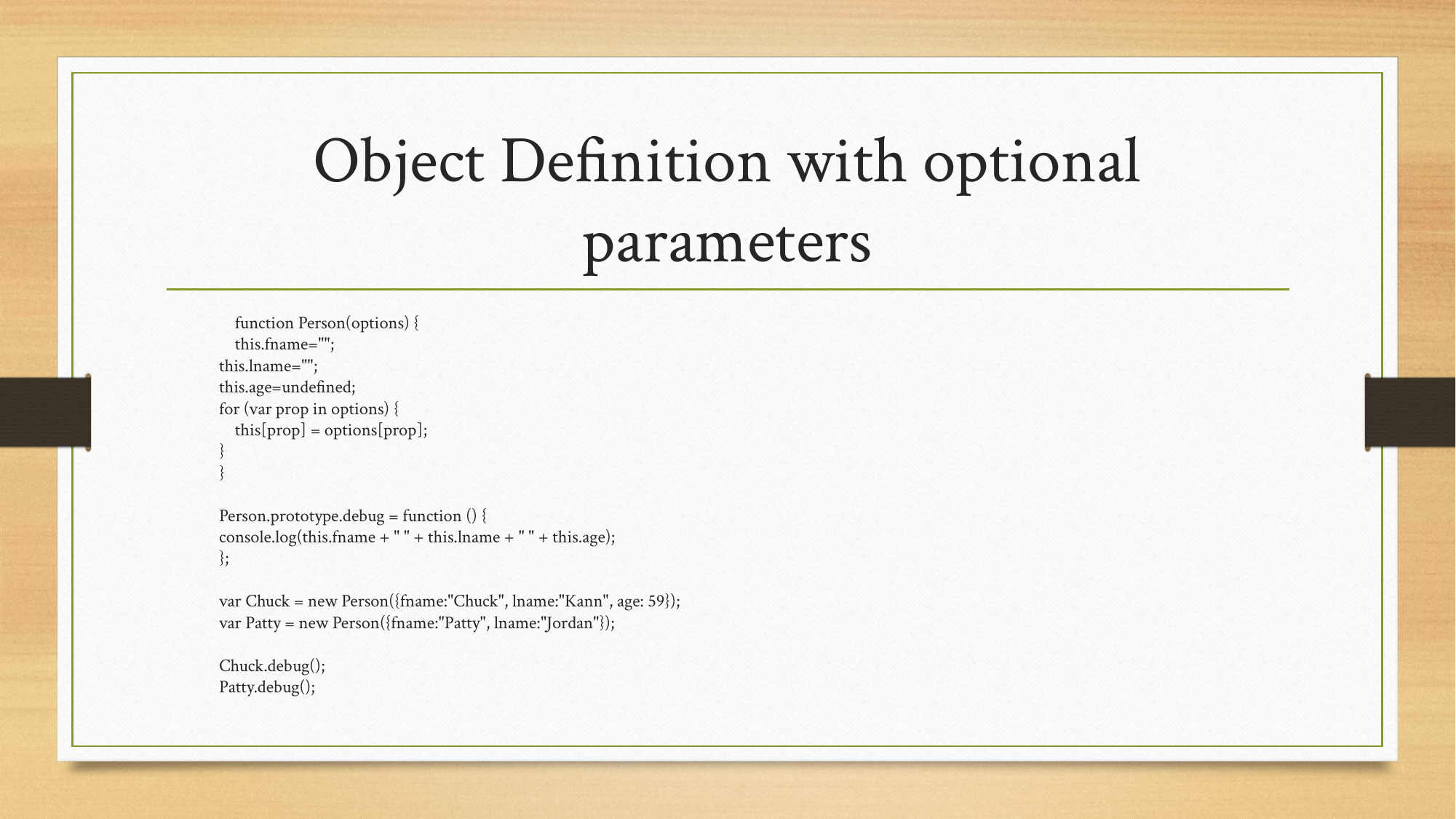

# Object Definition with optional parameters
		    function Person(options) {
			    this.fname="";
				this.lname="";
				this.age=undefined;
				for (var prop in options) {
				    this[prop] = options[prop];
				}
			}

			Person.prototype.debug = function () {
					console.log(this.fname + " " + this.lname + " " + this.age);
			};

			var Chuck = new Person({fname:"Chuck", lname:"Kann", age: 59});
			var Patty = new Person({fname:"Patty", lname:"Jordan"});

			Chuck.debug();
			Patty.debug();